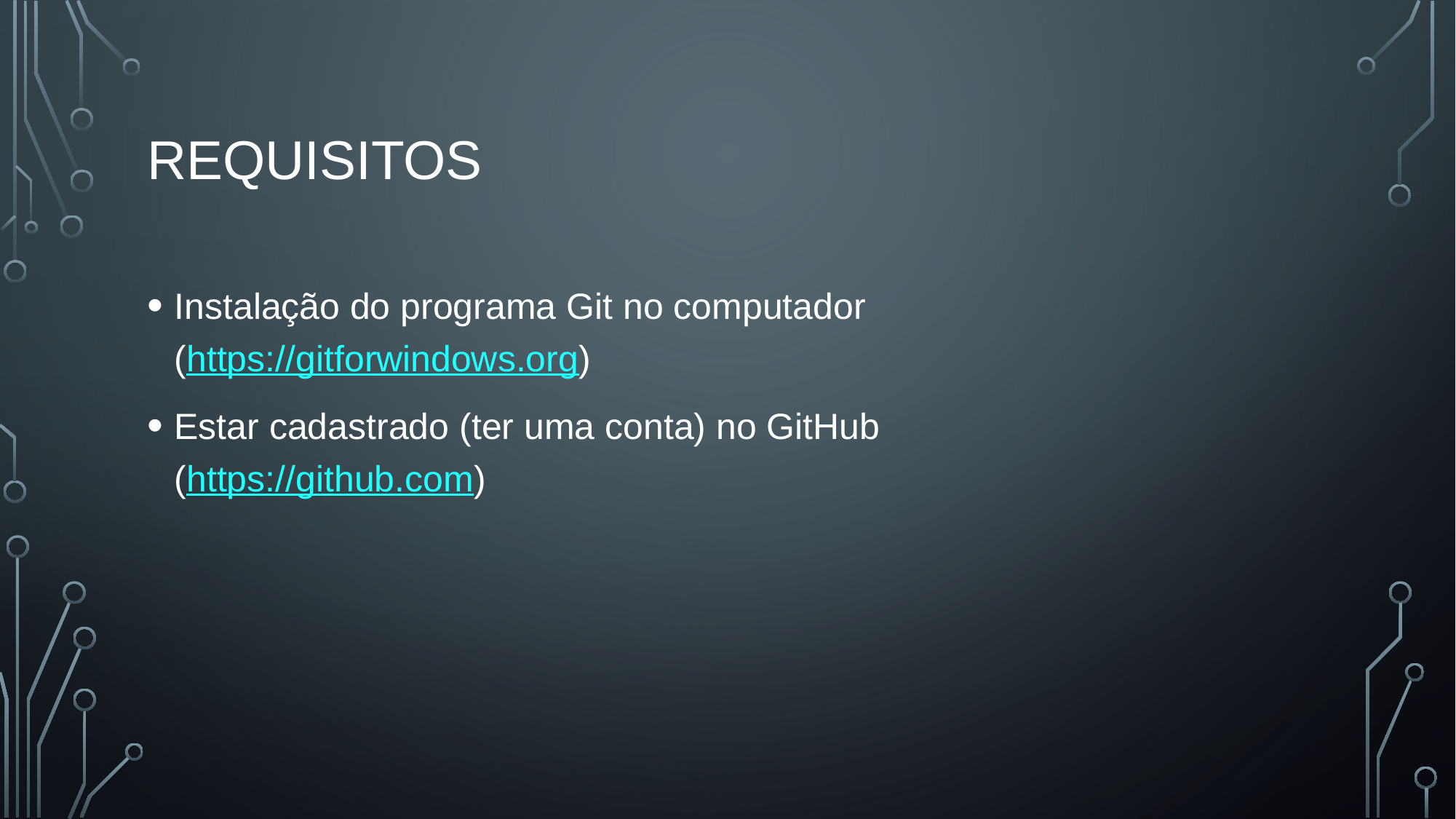

# requisitos
Instalação do programa Git no computador
(https://gitforwindows.org)
Estar cadastrado (ter uma conta) no GitHub
(https://github.com)